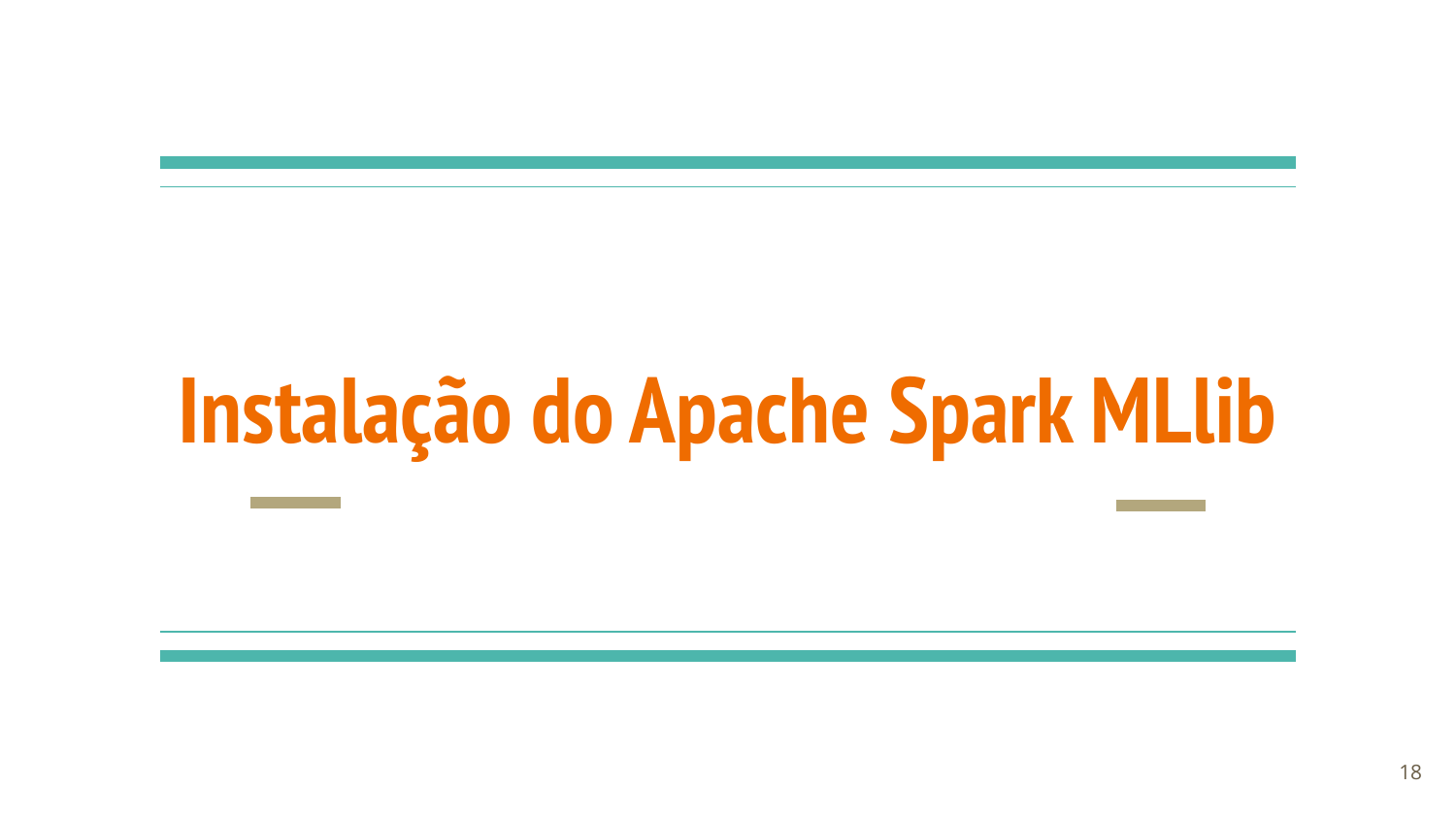

# Instalação do Apache Spark MLlib
18